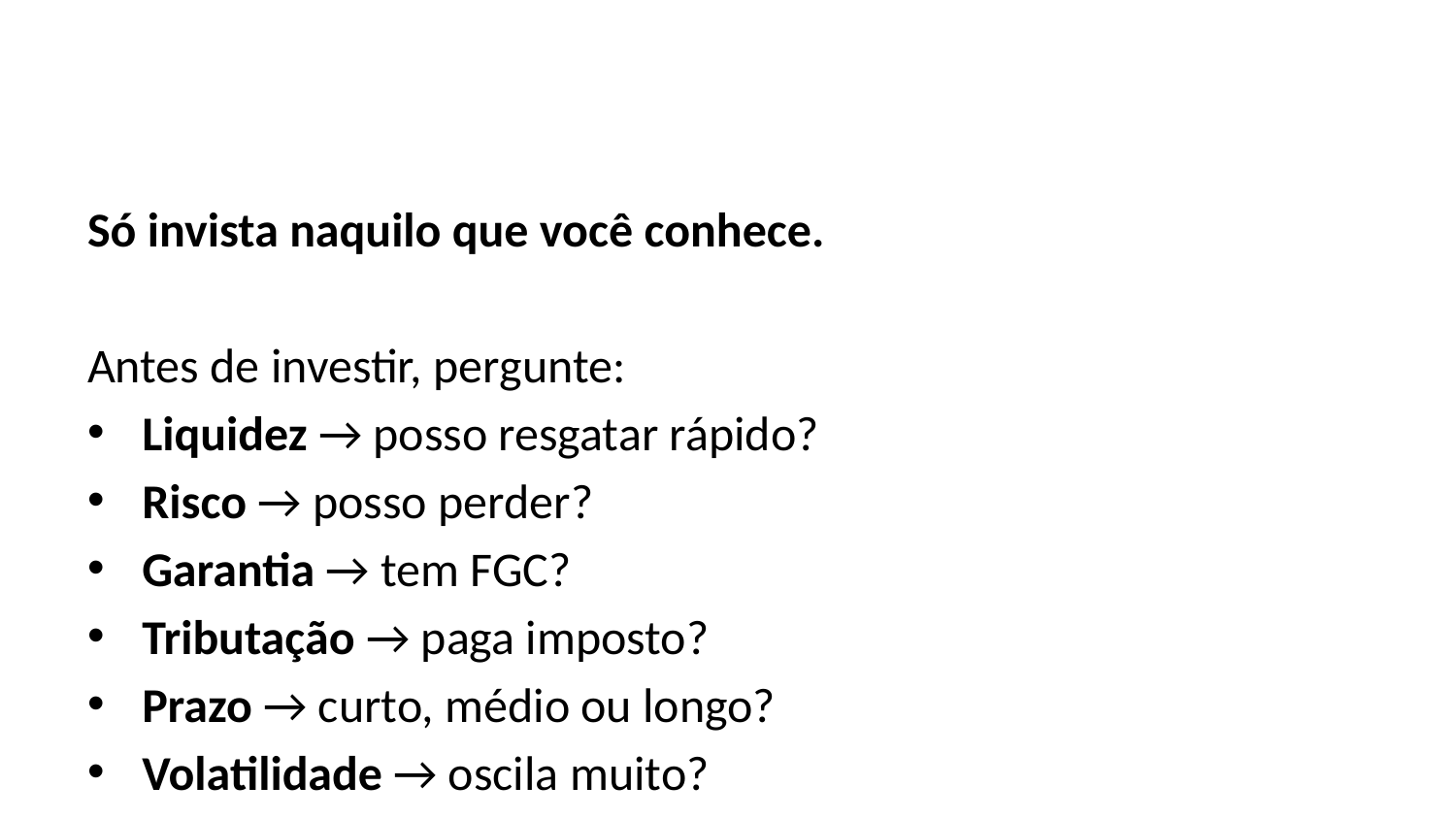

Só invista naquilo que você conhece.

Antes de investir, pergunte:
Liquidez → posso resgatar rápido?
Risco → posso perder?
Garantia → tem FGC?
Tributação → paga imposto?
Prazo → curto, médio ou longo?
Volatilidade → oscila muito?
Objetivo → reserva, renda, crescimento?